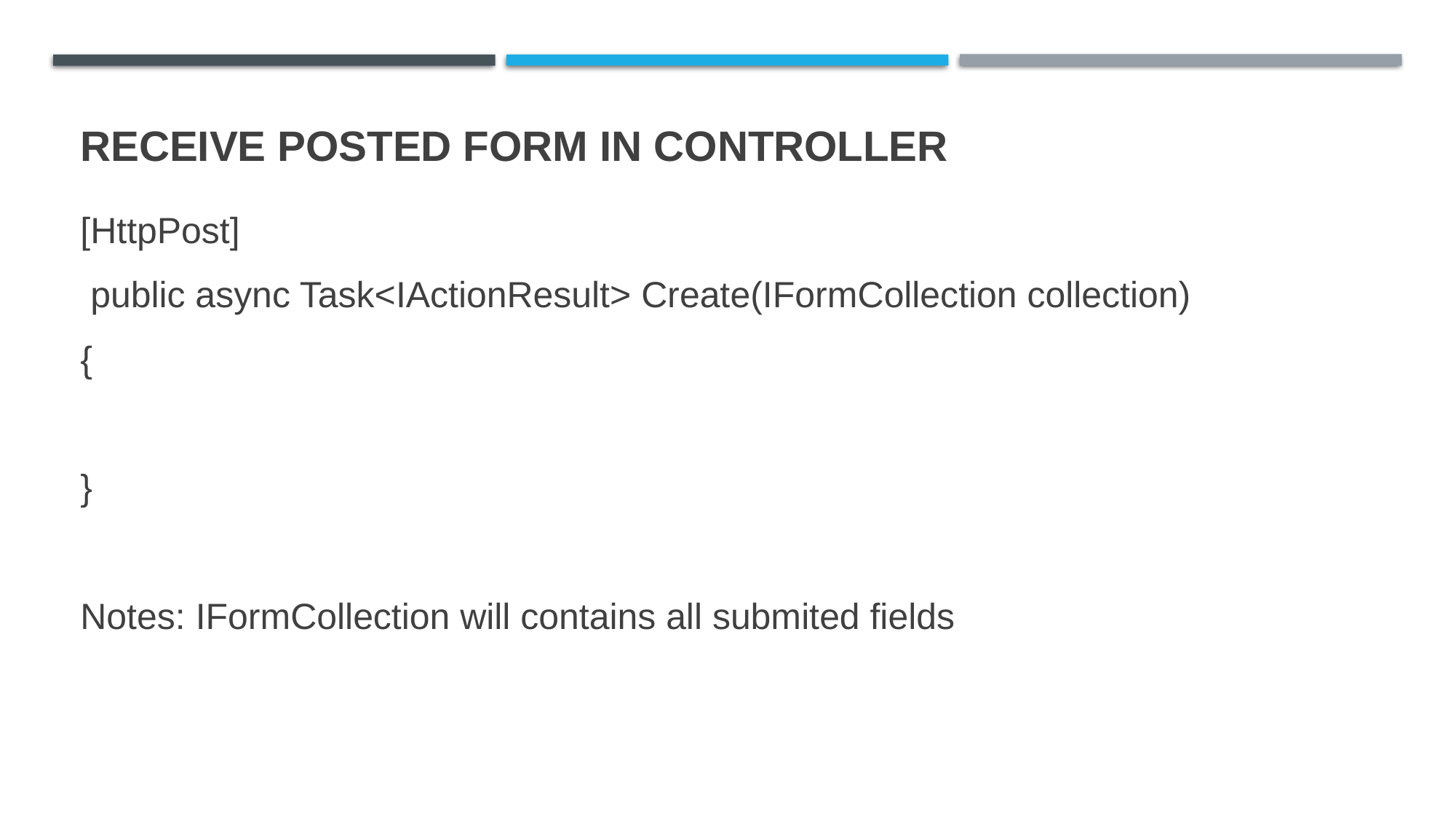

# RECEIVE POSTED FORM IN CONTROLLER
[HttpPost]
 public async Task<IActionResult> Create(IFormCollection collection)
{

}

Notes: IFormCollection will contains all submited fields